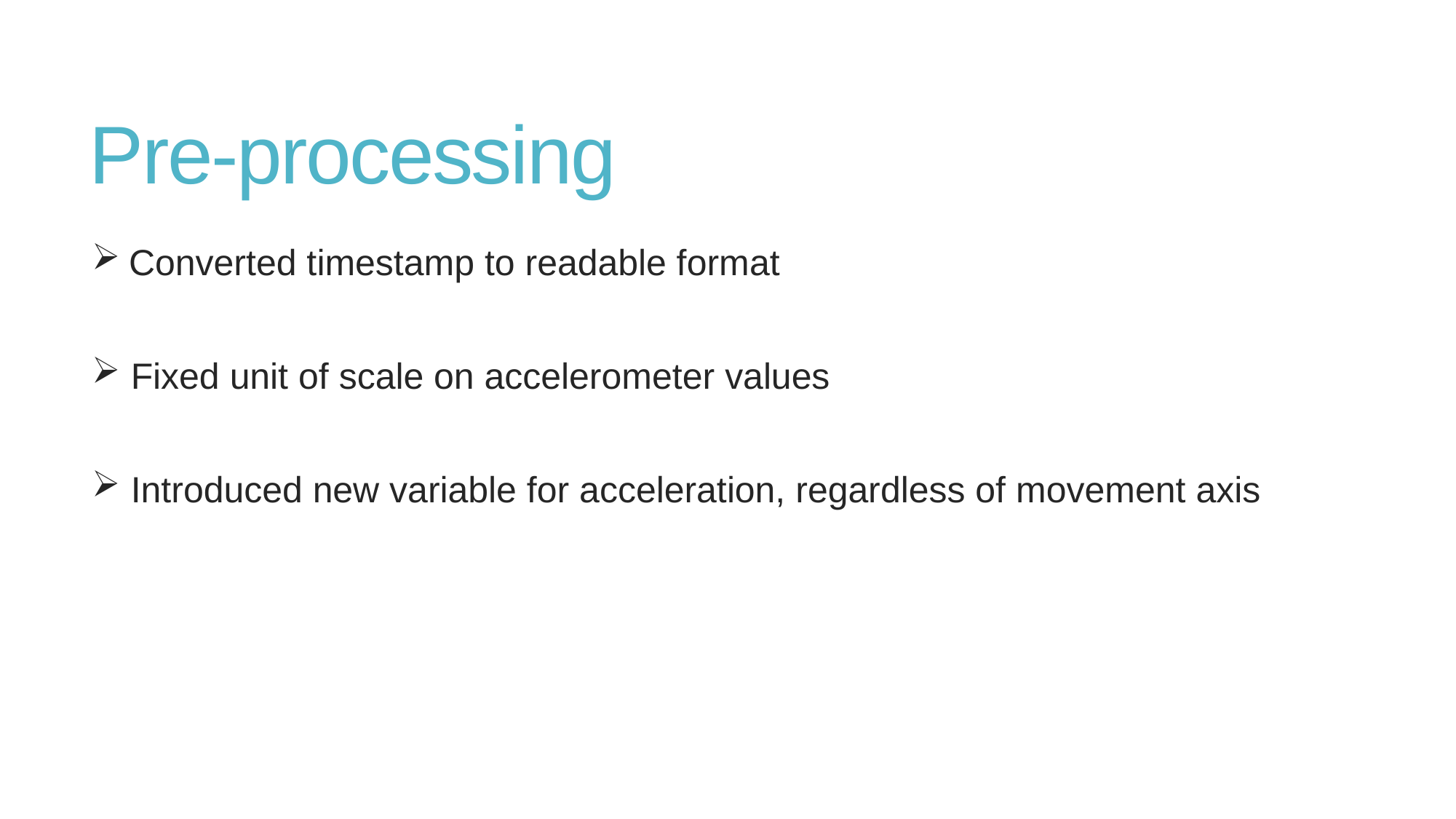

# Pre-processing
 Converted timestamp to readable format

 Fixed unit of scale on accelerometer values

 Introduced new variable for acceleration, regardless of movement axis